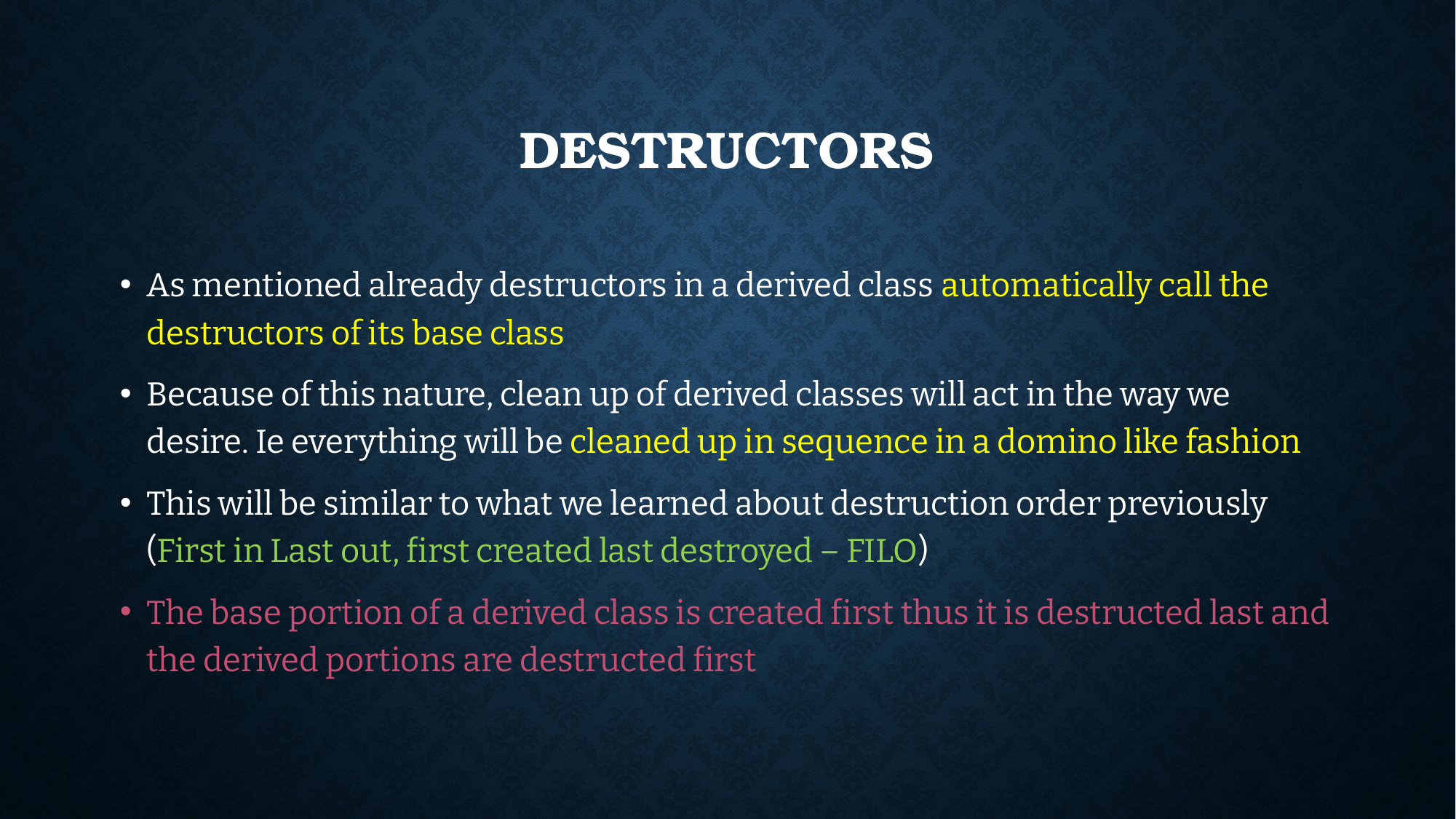

# Destructors
As mentioned already destructors in a derived class automatically call the destructors of its base class
Because of this nature, clean up of derived classes will act in the way we desire. Ie everything will be cleaned up in sequence in a domino like fashion
This will be similar to what we learned about destruction order previously (First in Last out, first created last destroyed – FILO)
The base portion of a derived class is created first thus it is destructed last and the derived portions are destructed first